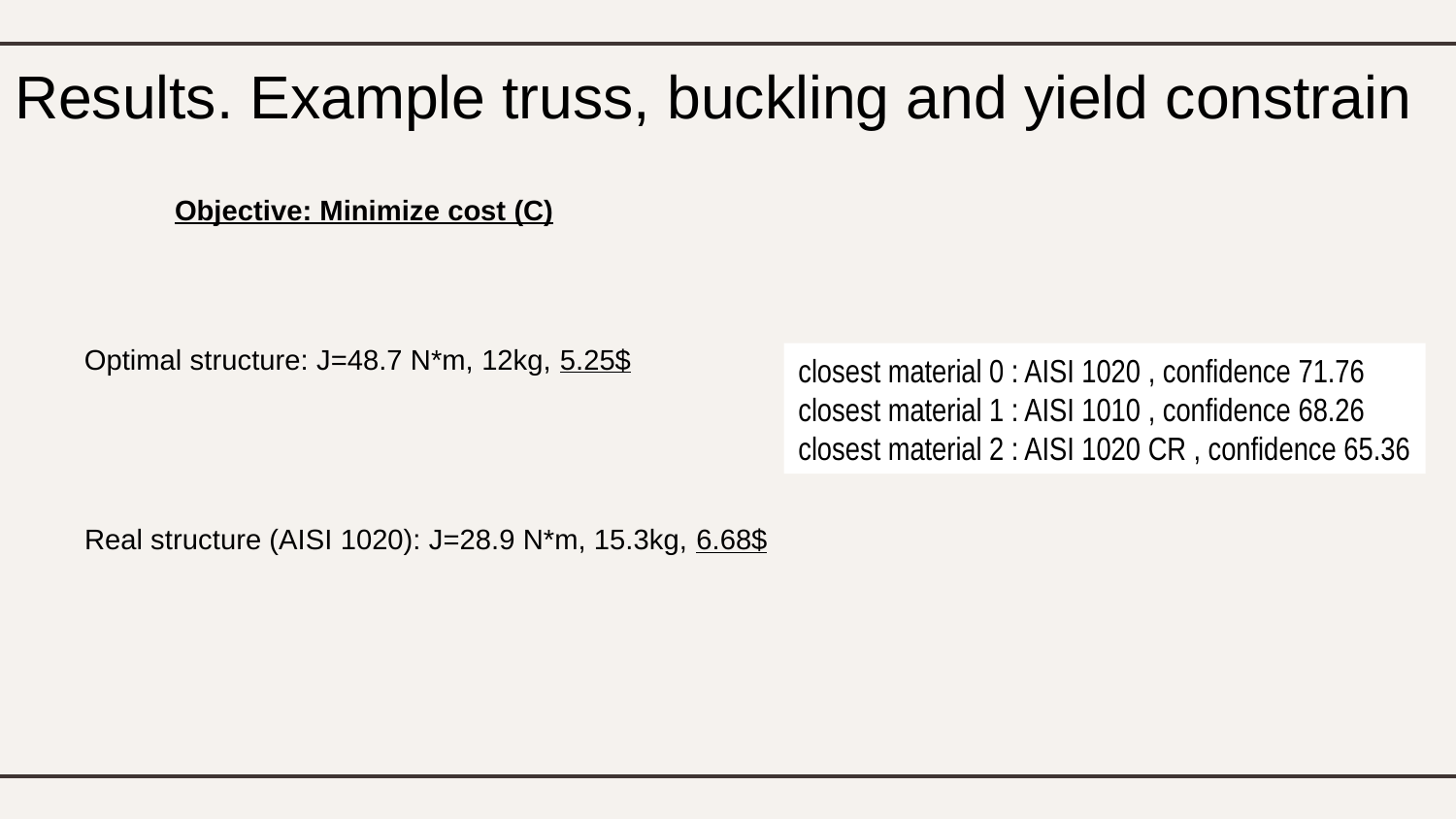

# Results. Example truss, buckling and yield constrain
Objective: Minimize cost (C)
Optimal structure: J=48.7 N*m, 12kg, 5.25$
closest material 0 : AISI 1020 , confidence 71.76
closest material 1 : AISI 1010 , confidence 68.26
closest material 2 : AISI 1020 CR , confidence 65.36
Real structure (AISI 1020): J=28.9 N*m, 15.3kg, 6.68$